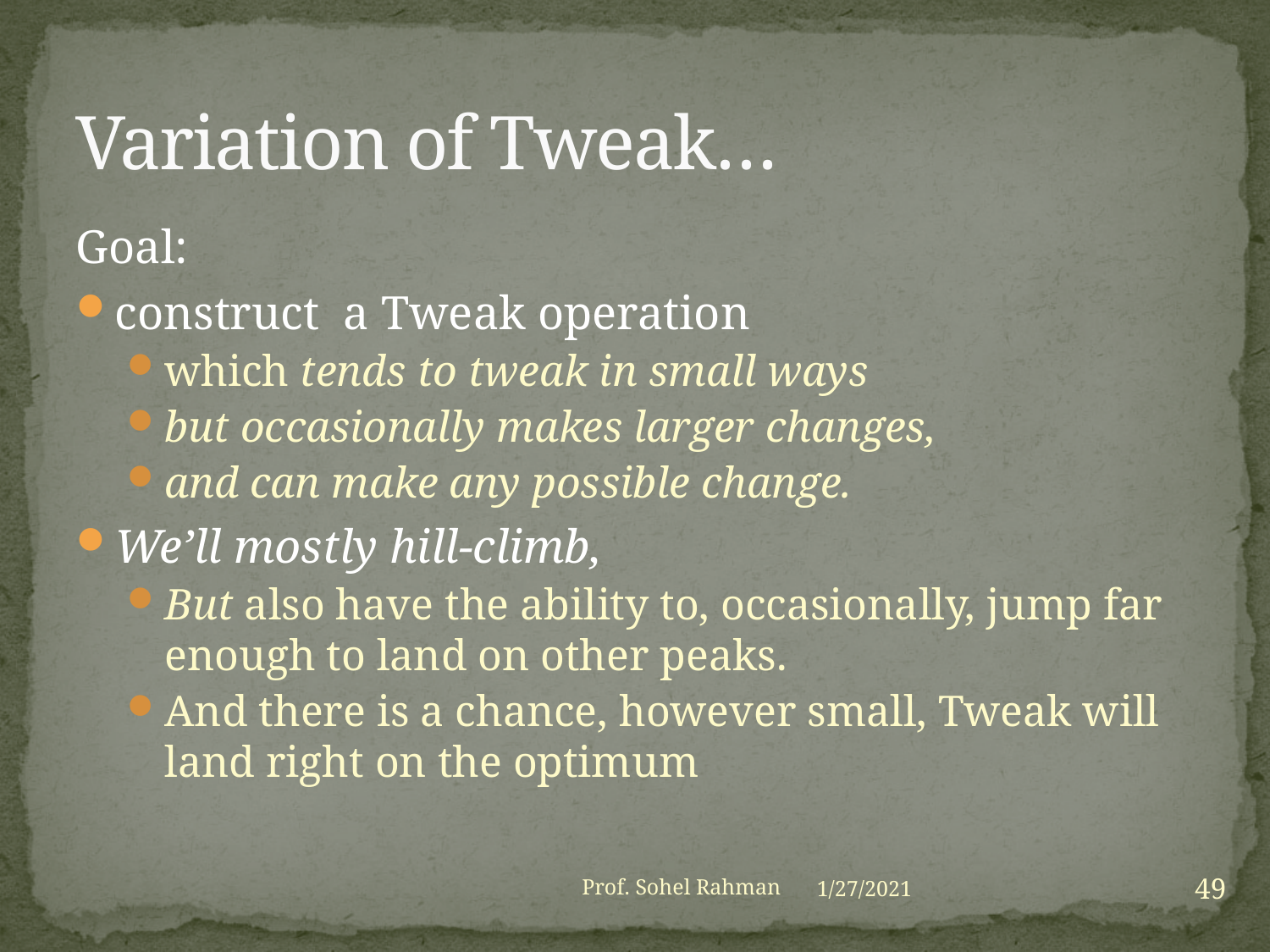

# Variation of Tweak…
Goal:
construct  a Tweak operation
which tends to tweak in small ways
but occasionally makes larger changes,
and can make any possible change.
We’ll mostly hill-climb,
But also have the ability to, occasionally, jump far enough to land on other peaks.
And there is a chance, however small, Tweak will land right on the optimum
49
Prof. Sohel Rahman
1/27/2021